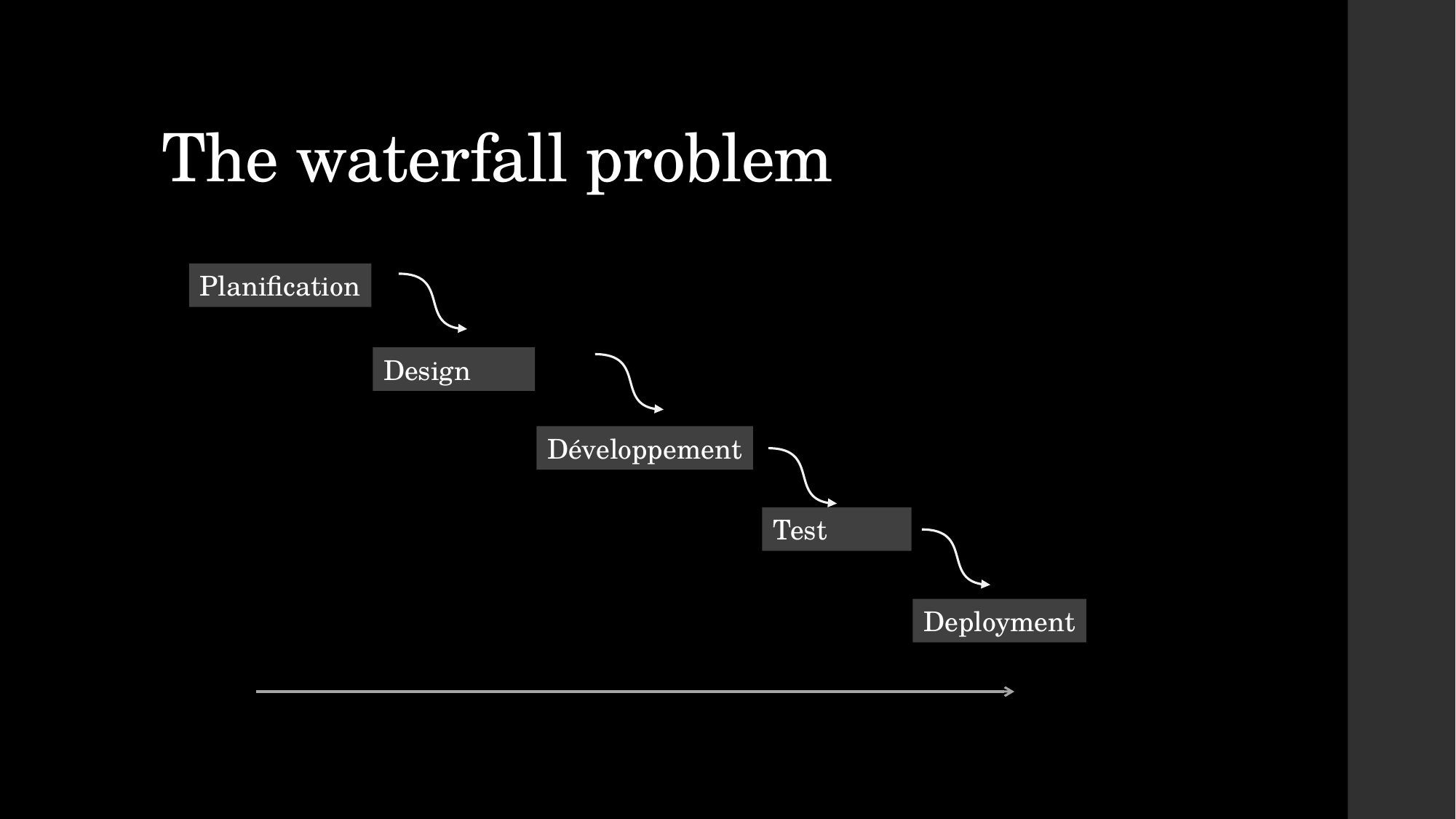

# The waterfall problem
Planification
Design
Développement
Test
Deployment